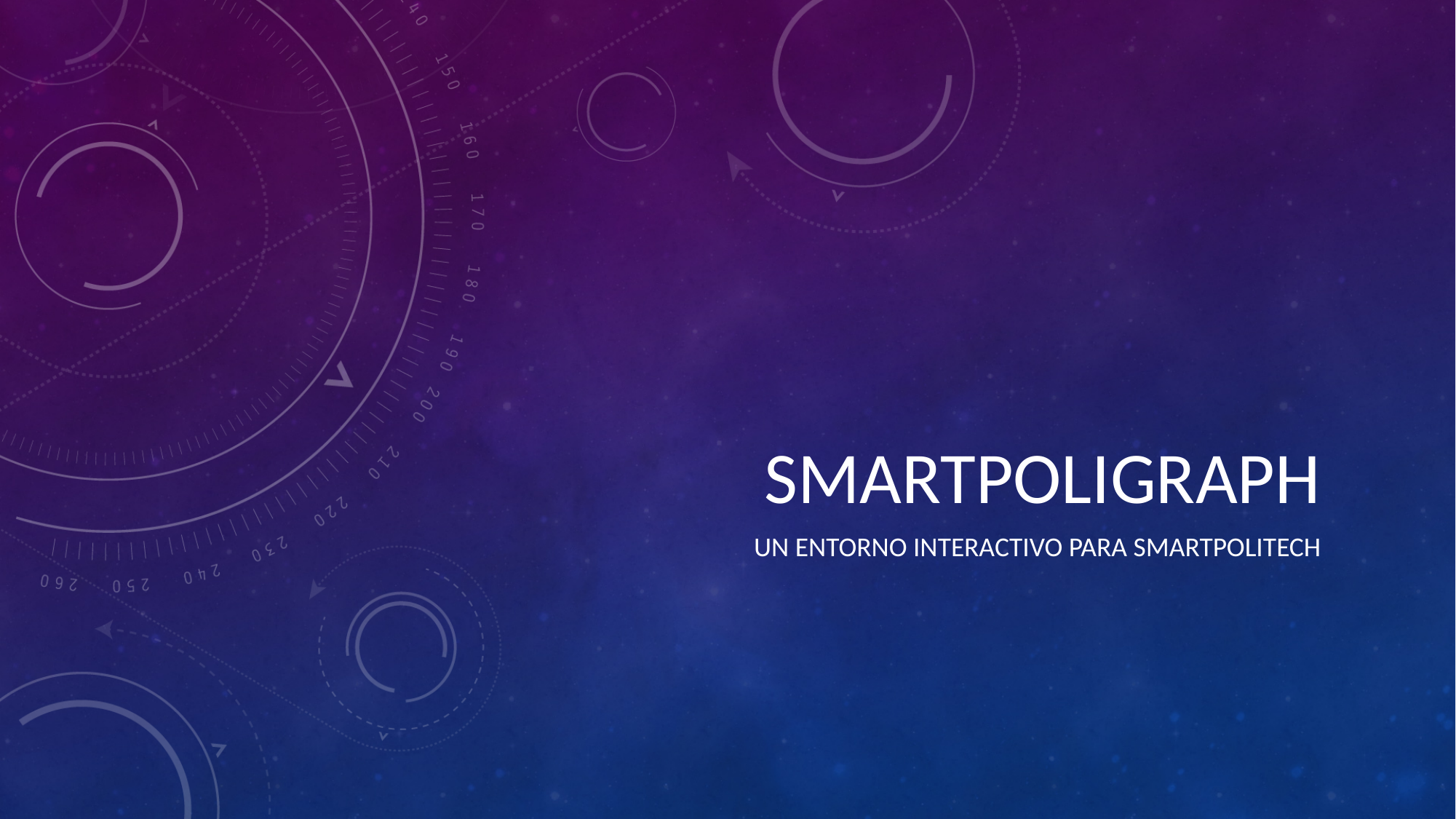

# SmartPoligraph
Un entorno interactivo para SmartPoliTech